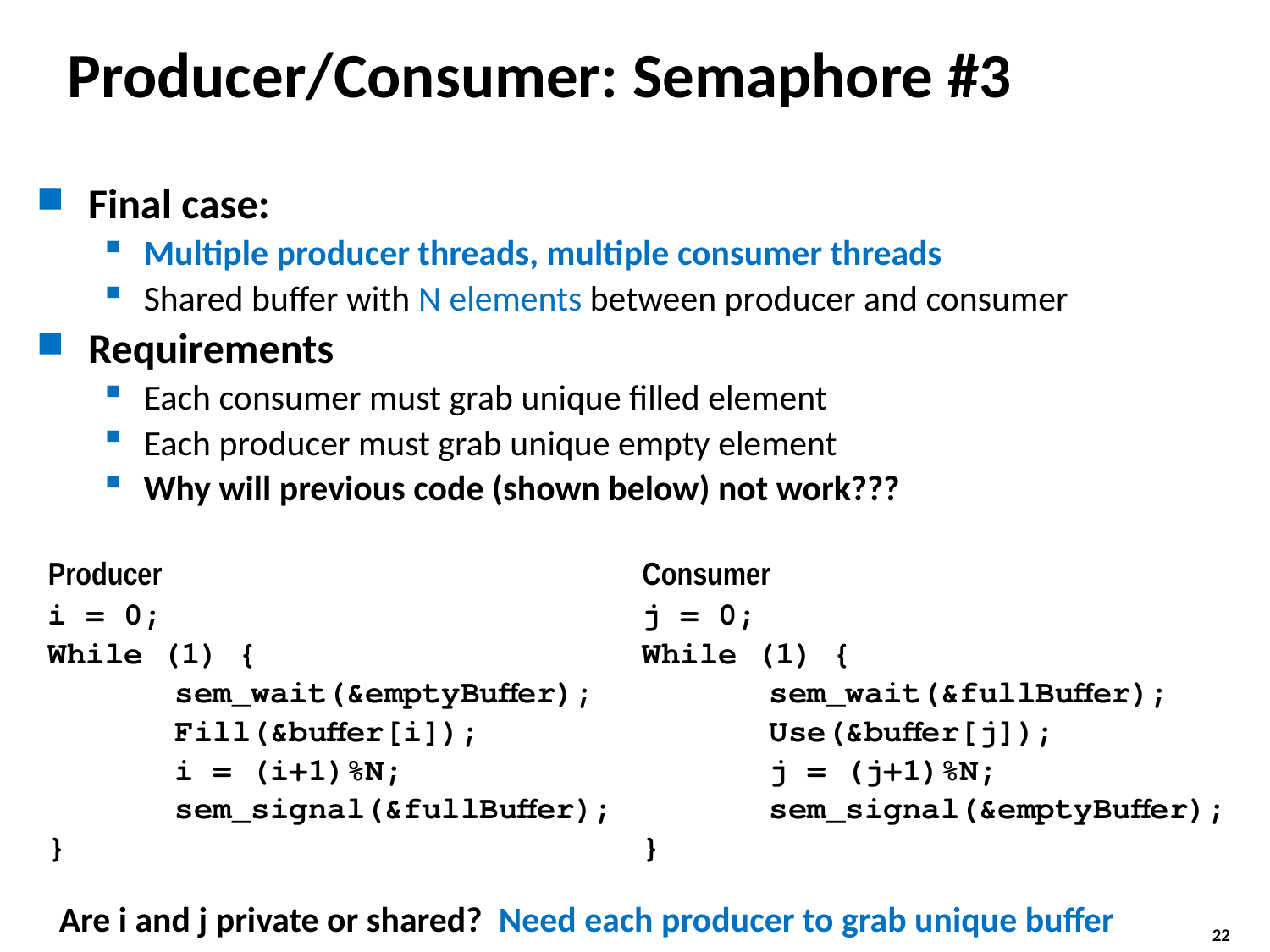

# Producer/Consumer: Semaphore #3
Final case:
Multiple producer threads, multiple consumer threads
Shared buffer with N elements between producer and consumer
Requirements
Each consumer must grab unique filled element
Each producer must grab unique empty element
Why will previous code (shown below) not work???
Producer
i = 0;
While (1) {
	sem_wait(&emptyBuffer);
	Fill(&buffer[i]);
	i = (i+1)%N;
	sem_signal(&fullBuffer);
}
Consumer
j = 0;
While (1) {
	sem_wait(&fullBuffer);
	Use(&buffer[j]);
	j = (j+1)%N;
	sem_signal(&emptyBuffer);
}
Are i and j private or shared?  Need each producer to grab unique buffer